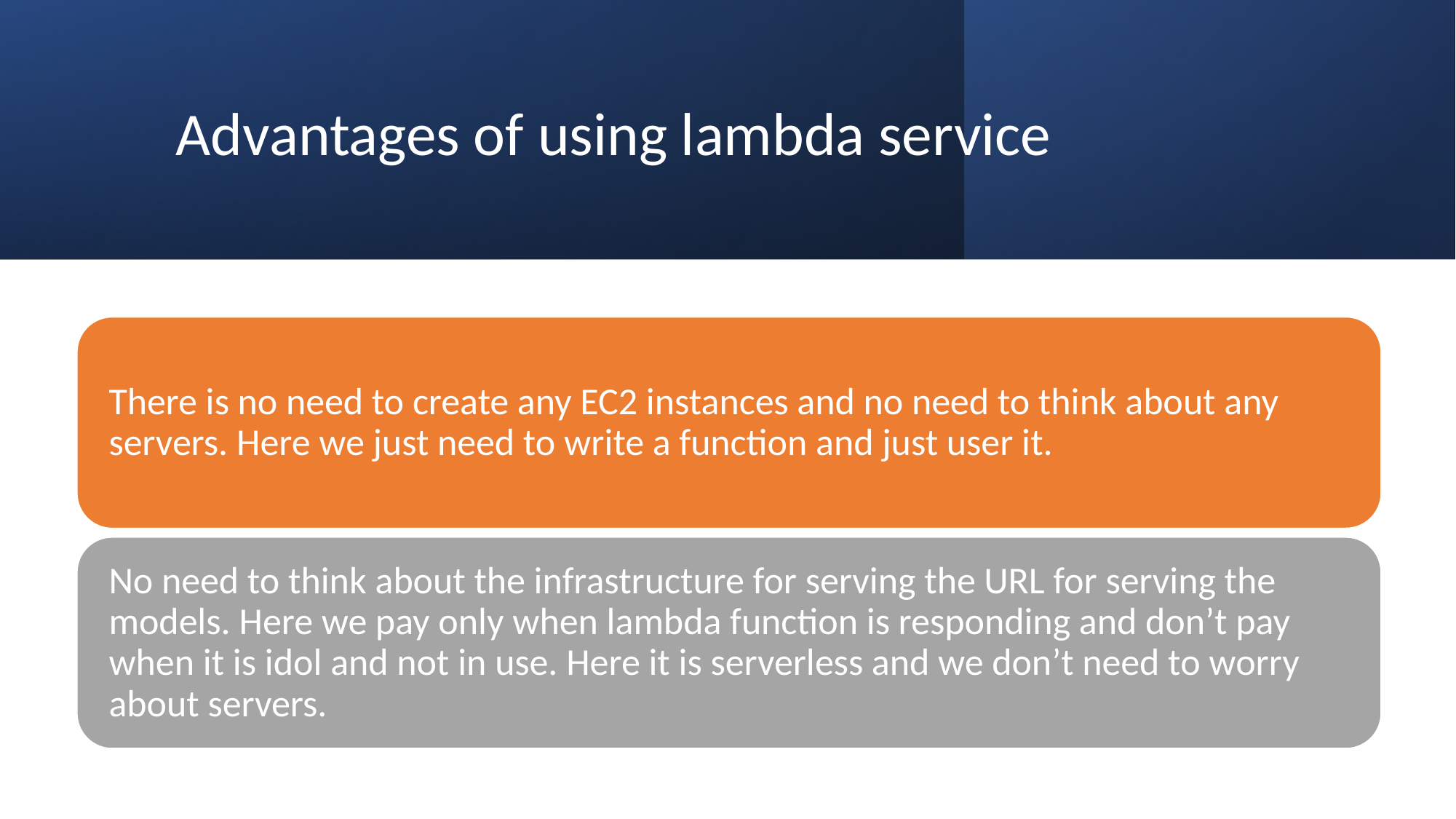

# Advantages of using lambda service
There is no need to create any EC2 instances and no need to think about any servers. Here we just need to write a function and just user it.
No need to think about the infrastructure for serving the URL for serving the models. Here we pay only when lambda function is responding and don’t pay when it is idol and not in use. Here it is serverless and we don’t need to worry about servers.